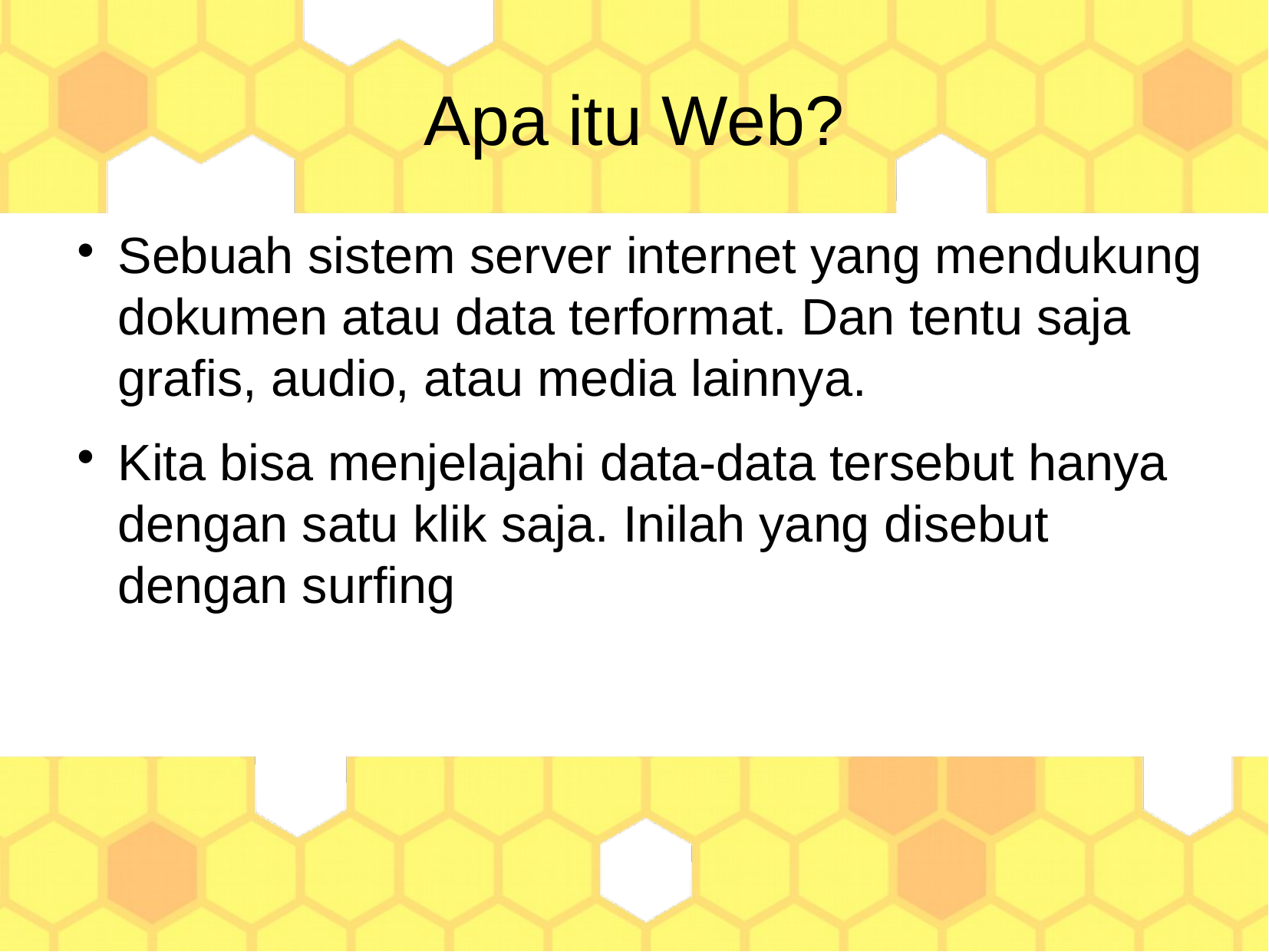

Apa itu Web?
Sebuah sistem server internet yang mendukung dokumen atau data terformat. Dan tentu saja grafis, audio, atau media lainnya.
Kita bisa menjelajahi data-data tersebut hanya dengan satu klik saja. Inilah yang disebut dengan surfing